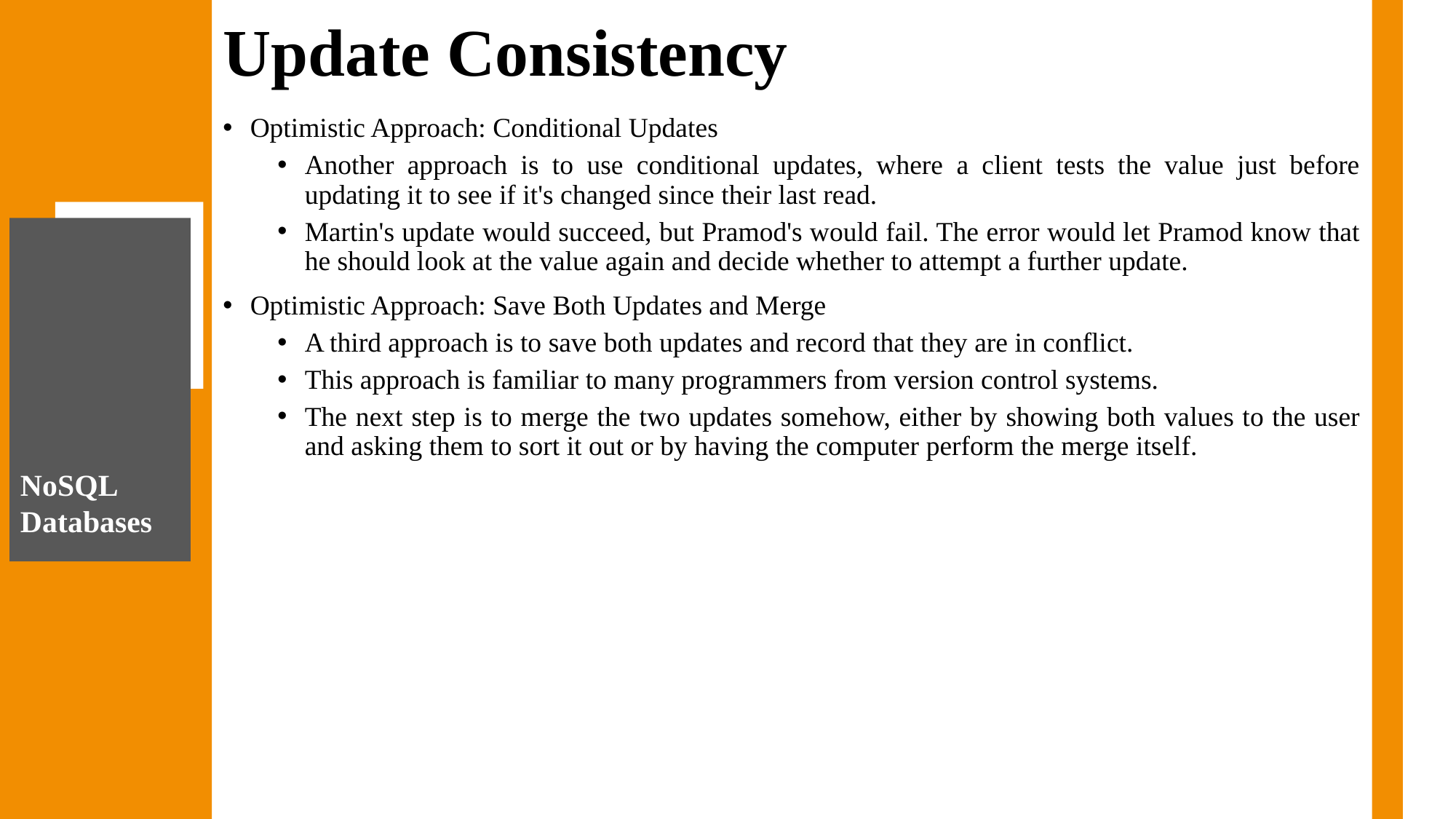

# Update Consistency

Optimistic Approach: Conditional Updates
Another approach is to use conditional updates, where a client tests the value just before updating it to see if it's changed since their last read.
Martin's update would succeed, but Pramod's would fail. The error would let Pramod know that he should look at the value again and decide whether to attempt a further update.
Optimistic Approach: Save Both Updates and Merge
A third approach is to save both updates and record that they are in conflict.
This approach is familiar to many programmers from version control systems.
The next step is to merge the two updates somehow, either by showing both values to the user and asking them to sort it out or by having the computer perform the merge itself.

NoSQL Databases